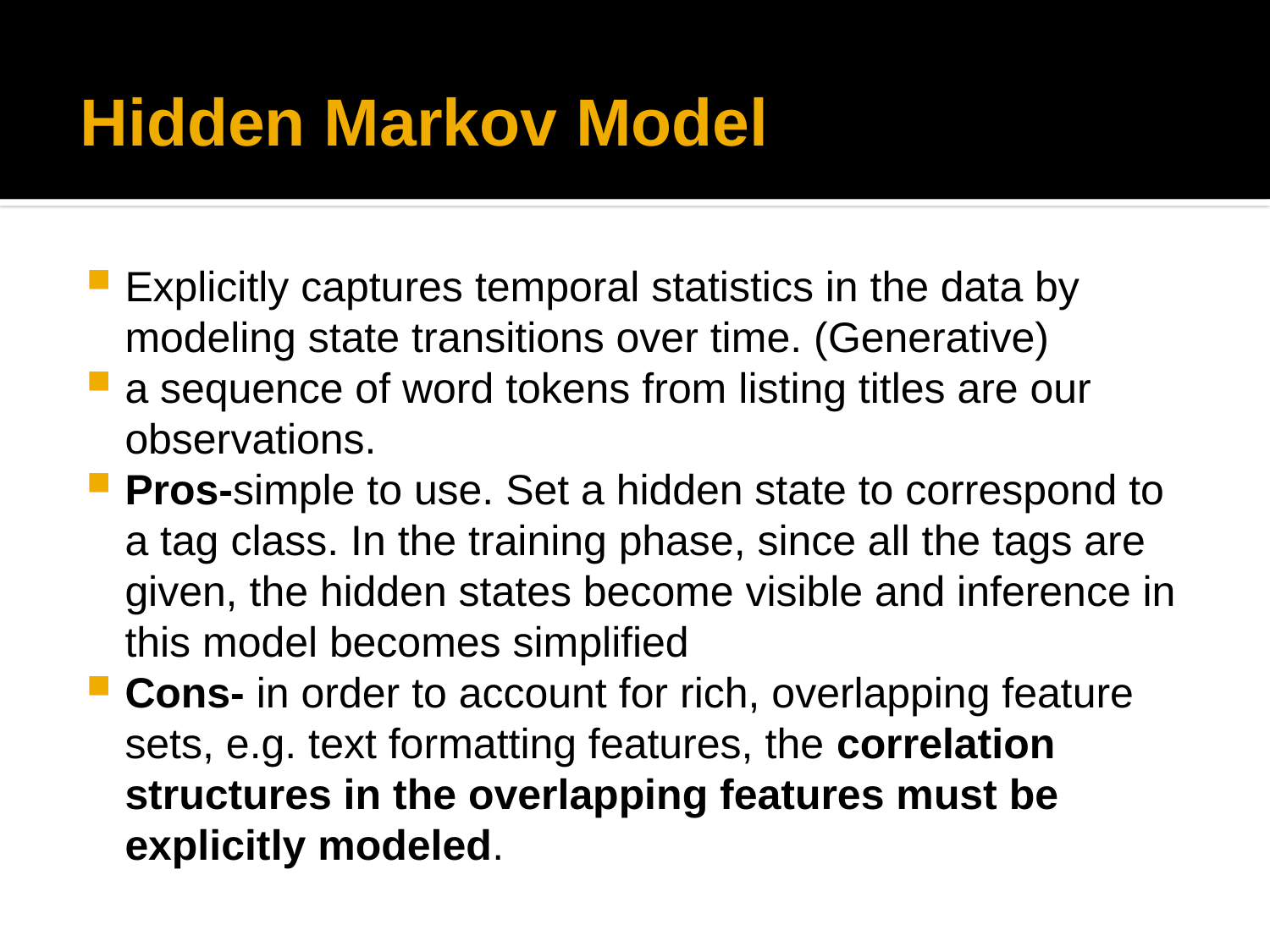

# Hidden Markov Model
Explicitly captures temporal statistics in the data by modeling state transitions over time. (Generative)
a sequence of word tokens from listing titles are our observations.
Pros-simple to use. Set a hidden state to correspond to a tag class. In the training phase, since all the tags are given, the hidden states become visible and inference in this model becomes simplified
Cons- in order to account for rich, overlapping feature sets, e.g. text formatting features, the correlation structures in the overlapping features must be explicitly modeled.